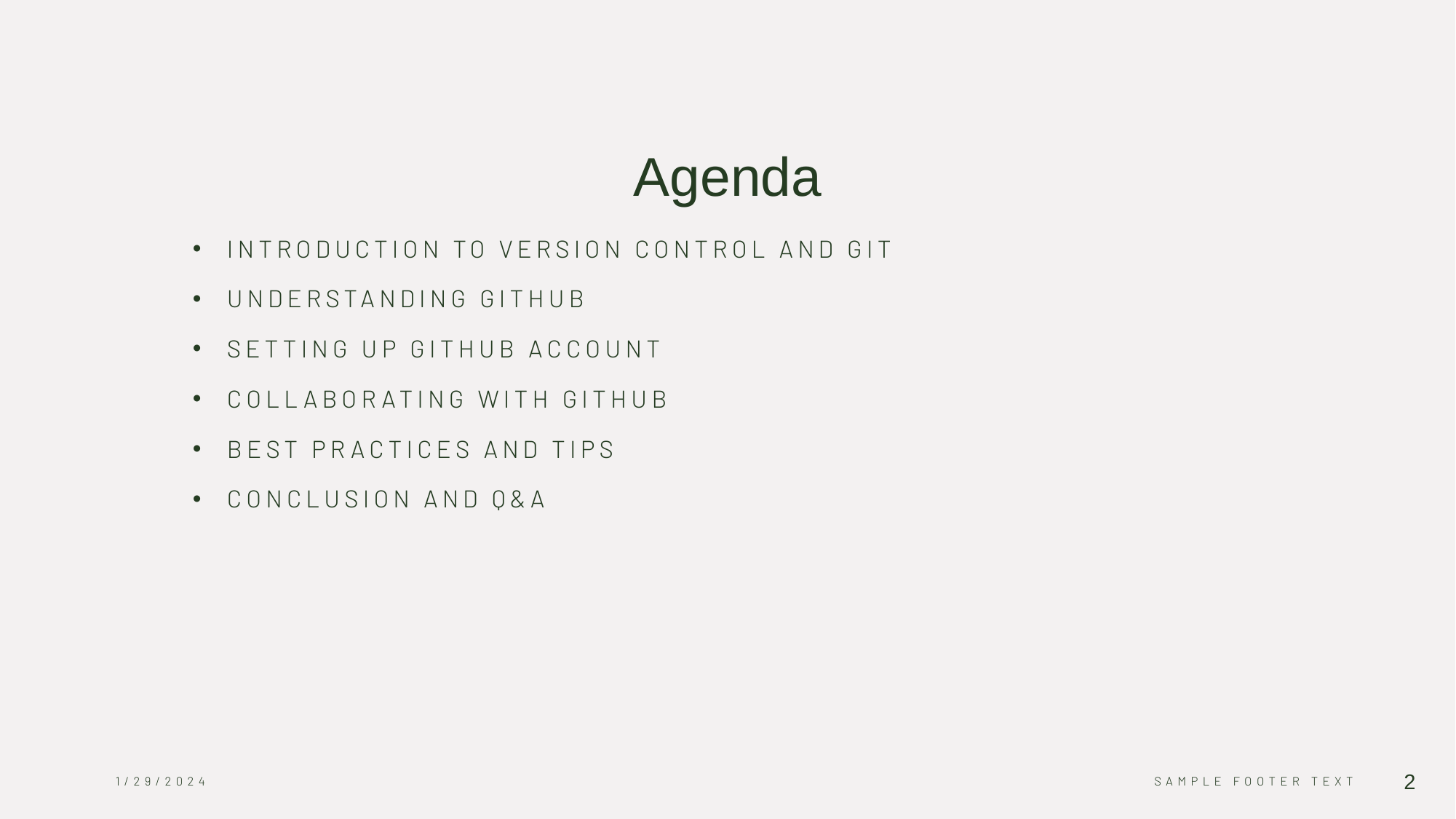

# Agenda
Introduction to Version Control and Git
Understanding GitHub
Setting Up GitHub Account
Collaborating with GitHub
Best Practices and Tips
Conclusion and Q&A
1/29/2024
Sample Footer Text
2